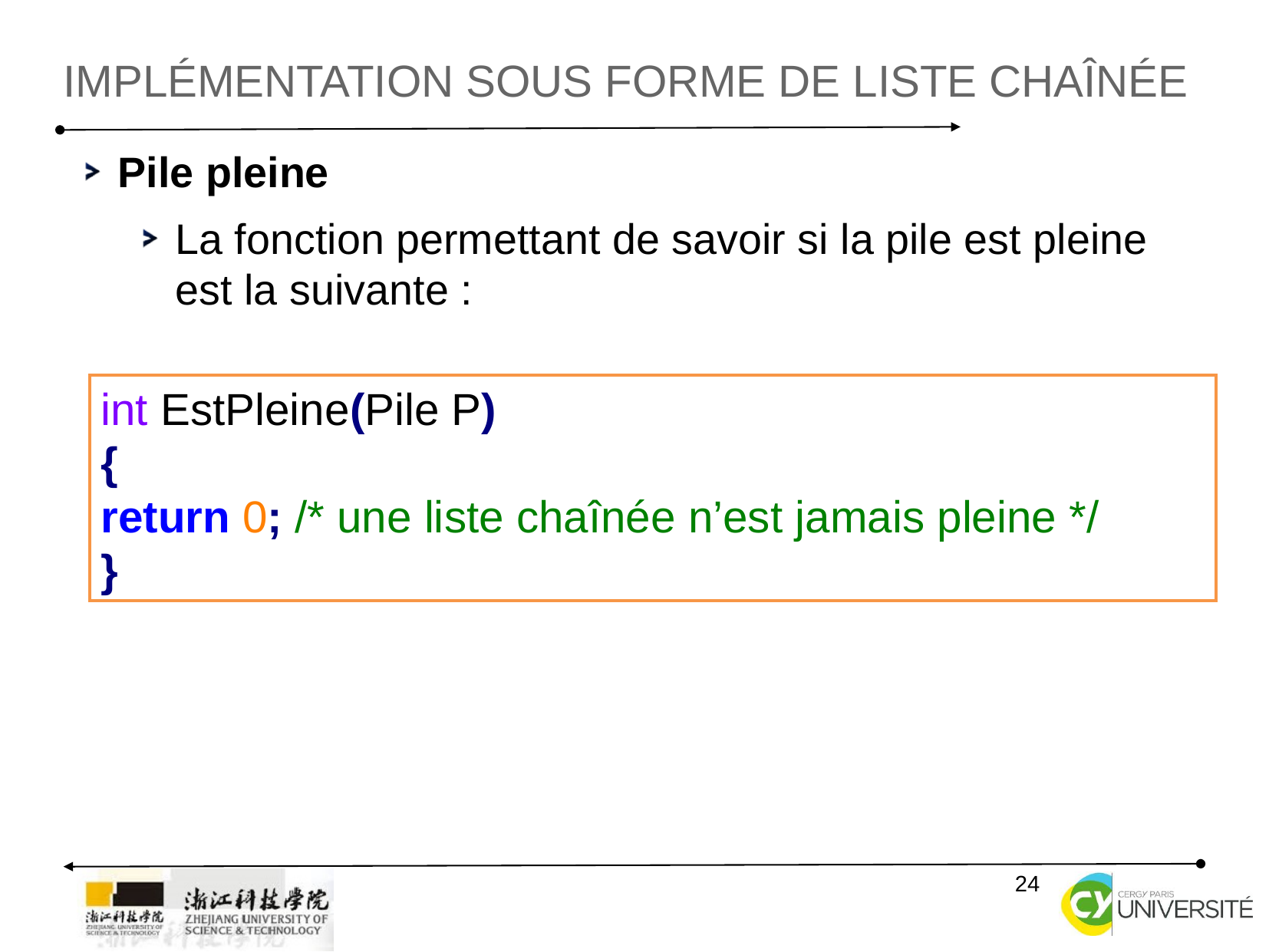

IMPLÉMENTATION SOUS FORME DE LISTE CHAÎNÉE
Pile pleine
La fonction permettant de savoir si la pile est pleine est la suivante :
int EstPleine(Pile P)
{
return 0; /* une liste chaînée n’est jamais pleine */
}